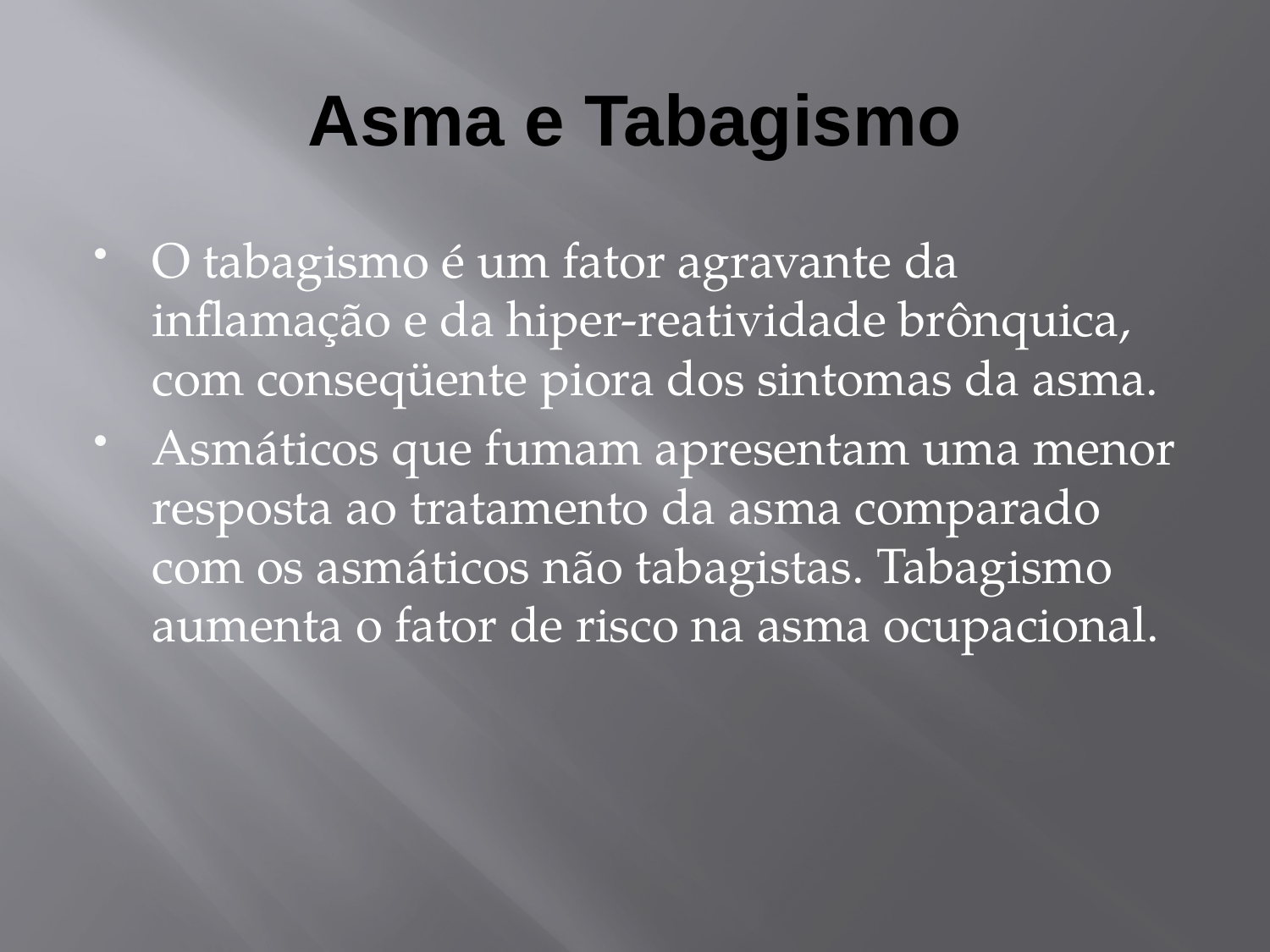

# Asma e Tabagismo
O tabagismo é um fator agravante da inflamação e da hiper-reatividade brônquica, com conseqüente piora dos sintomas da asma.
Asmáticos que fumam apresentam uma menor resposta ao tratamento da asma comparado com os asmáticos não tabagistas. Tabagismo aumenta o fator de risco na asma ocupacional.